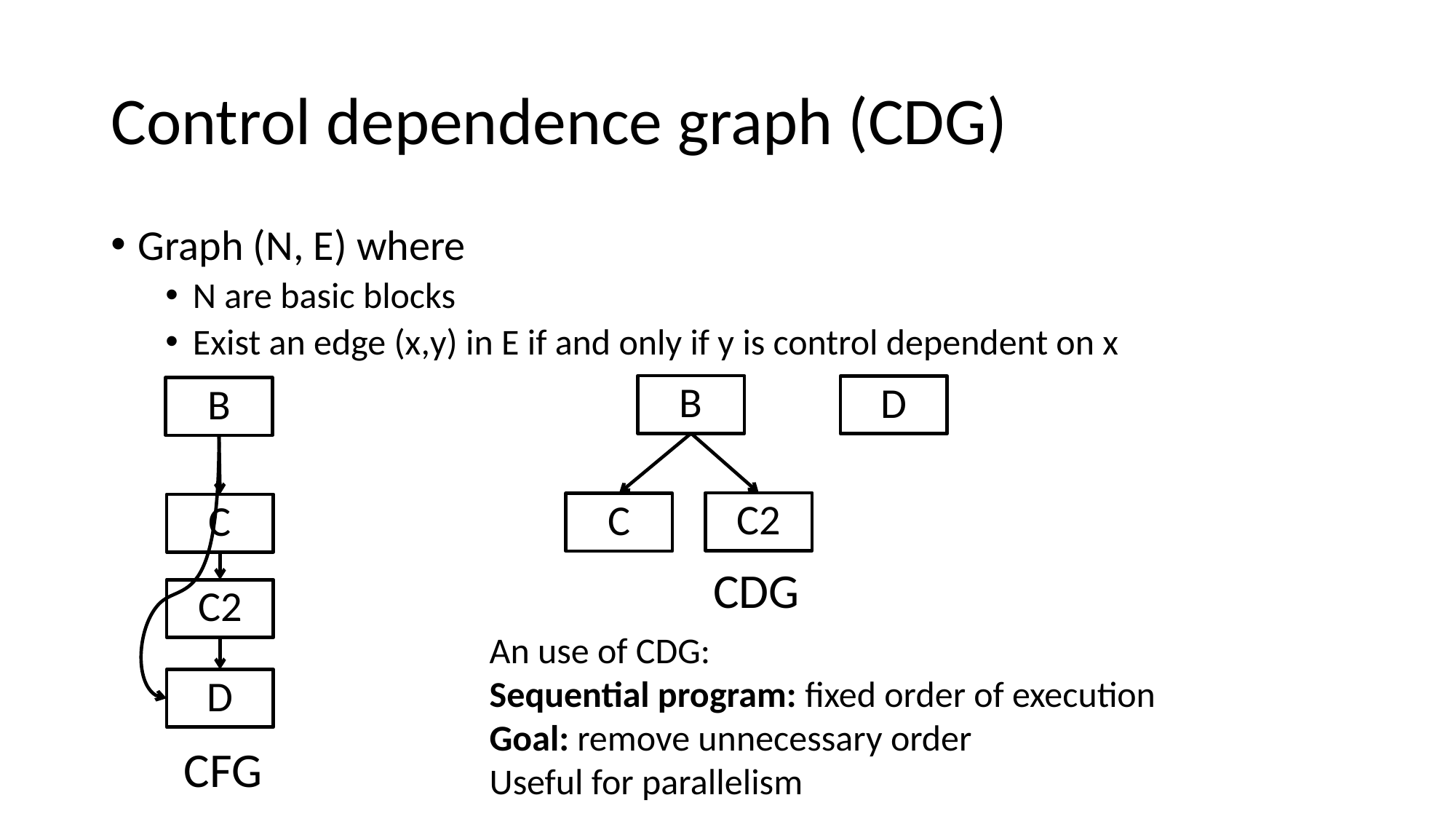

# Control dependence graph (CDG)
Graph (N, E) where
N are basic blocks
Exist an edge (x,y) in E if and only if y is control dependent on x
B
D
B
C2
C
C
CDG
C2
An use of CDG:
Sequential program: fixed order of execution
Goal: remove unnecessary order
Useful for parallelism
D
CFG